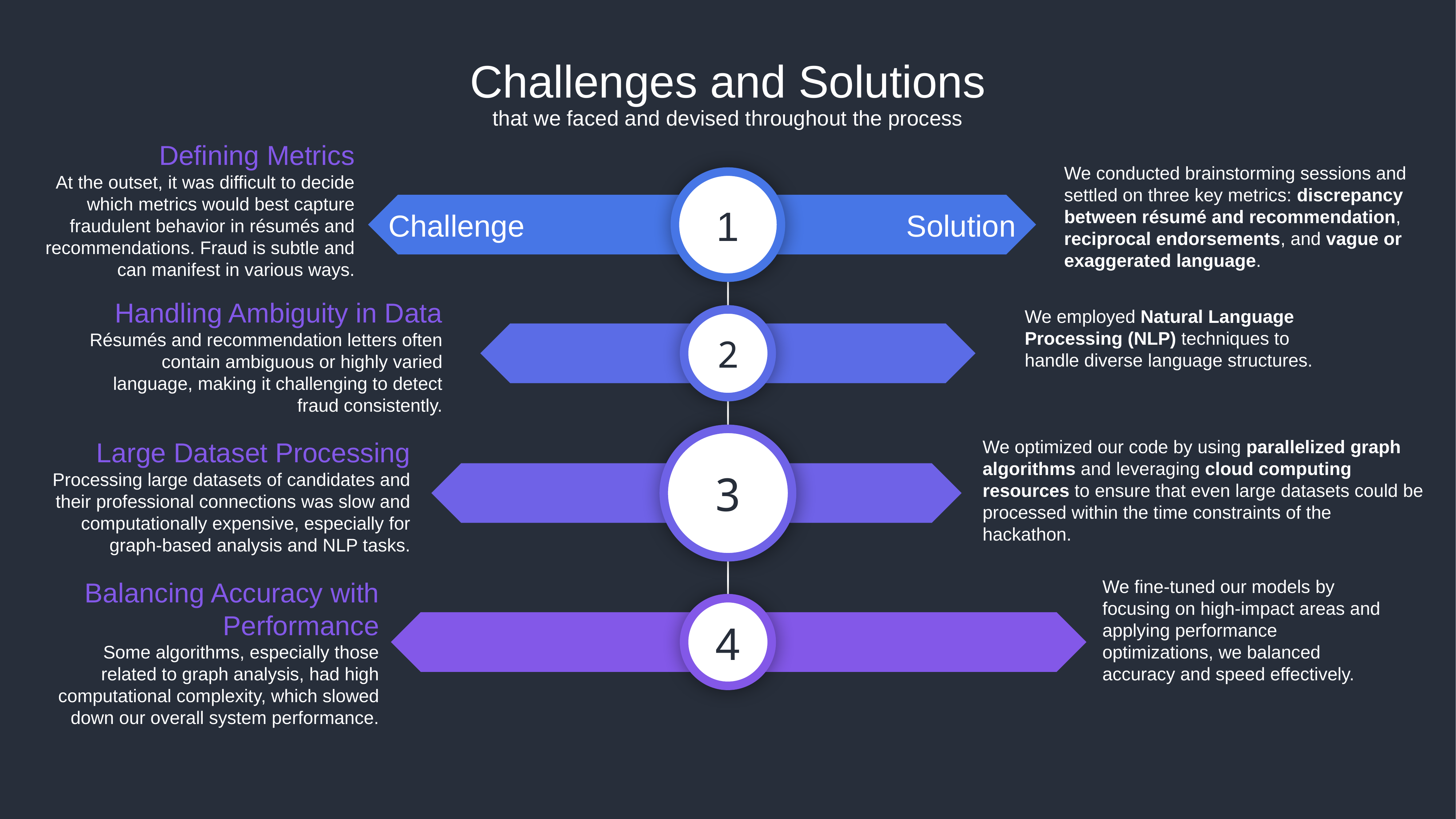

Challenges and Solutions
that we faced and devised throughout the process

Defining Metrics
At the outset, it was difficult to decide which metrics would best capture fraudulent behavior in résumés and recommendations. Fraud is subtle and can manifest in various ways.
We conducted brainstorming sessions and settled on three key metrics: discrepancy between résumé and recommendation, reciprocal endorsements, and vague or exaggerated language.
1
Challenge
Solution
Handling Ambiguity in Data
Résumés and recommendation letters often contain ambiguous or highly varied language, making it challenging to detect fraud consistently.
We employed Natural Language Processing (NLP) techniques to handle diverse language structures.
2

3
Large Dataset Processing
Processing large datasets of candidates and their professional connections was slow and computationally expensive, especially for graph-based analysis and NLP tasks.
We optimized our code by using parallelized graph algorithms and leveraging cloud computing resources to ensure that even large datasets could be processed within the time constraints of the hackathon.

Balancing Accuracy with Performance
Some algorithms, especially those related to graph analysis, had high computational complexity, which slowed down our overall system performance.
We fine-tuned our models by focusing on high-impact areas and applying performance optimizations, we balanced accuracy and speed effectively.
4